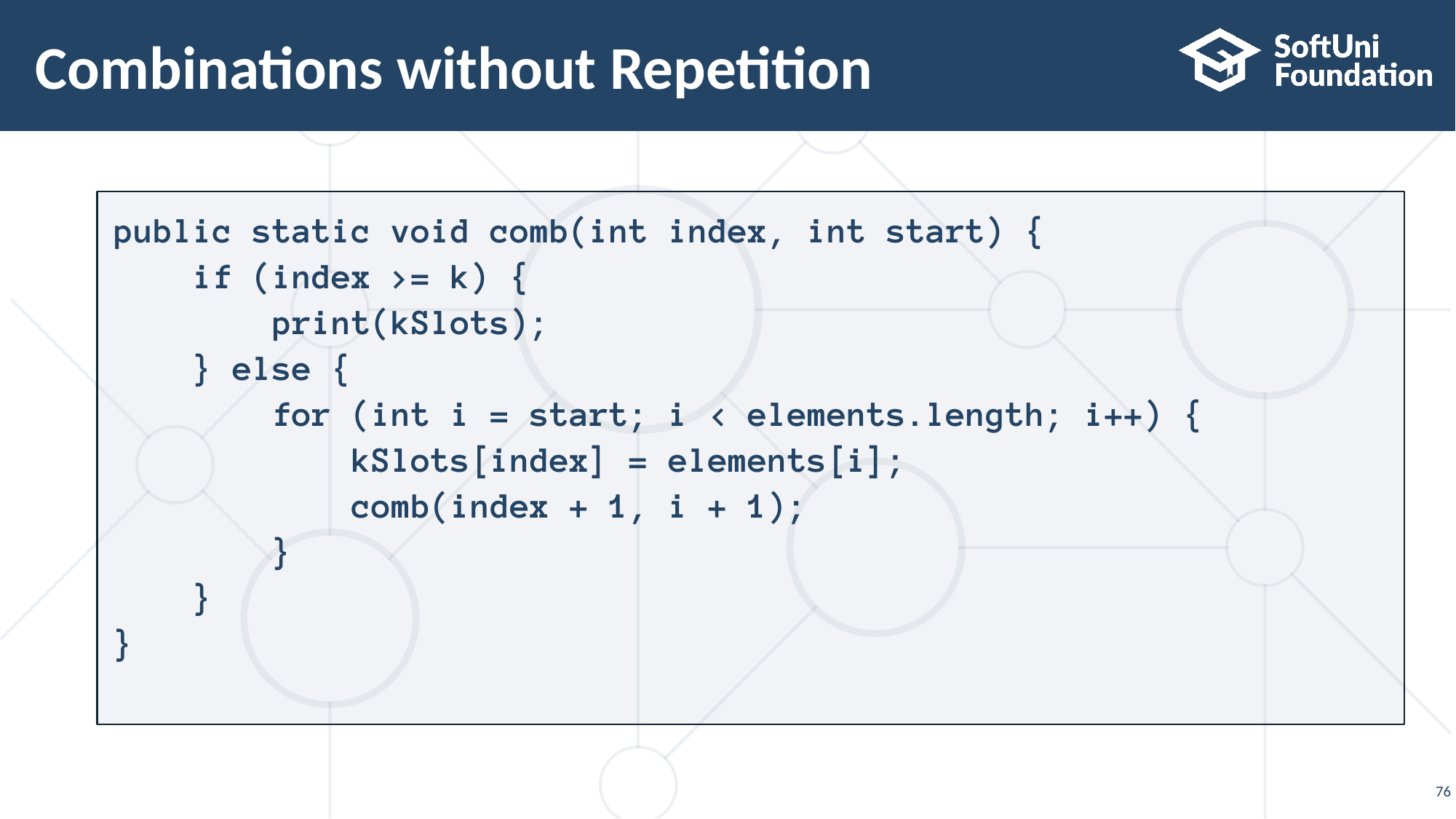

# Combinations without Repetition
public static void comb(int index, int start) {
    if (index >= k) {
        print(kSlots);
    } else {
        for (int i = start; i < elements.length; i++) {
            kSlots[index] = elements[i];
            comb(index + 1, i + 1);
        }
    }
}

76